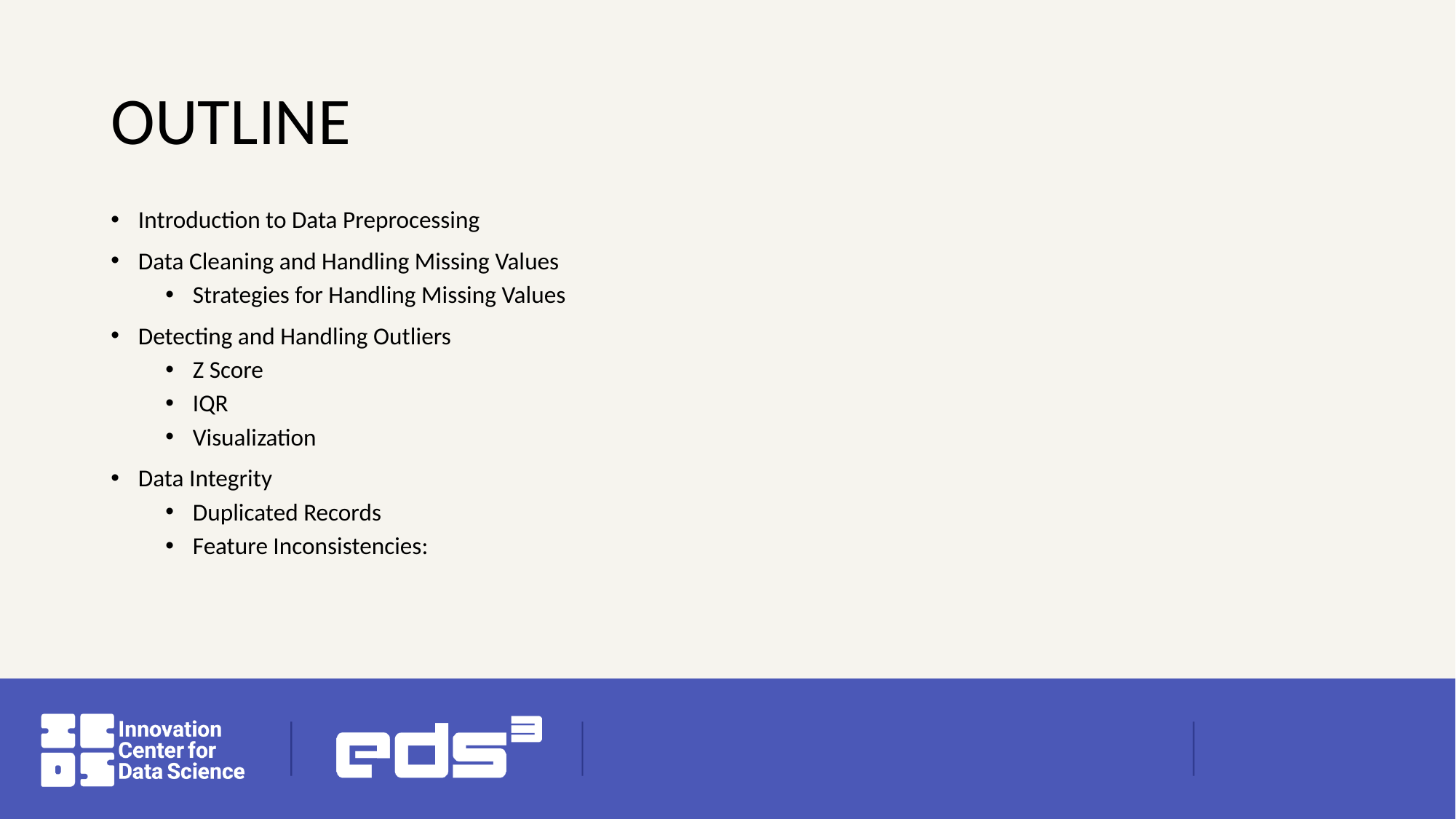

# OUTLINE
Introduction to Data Preprocessing
Data Cleaning and Handling Missing Values
Strategies for Handling Missing Values
Detecting and Handling Outliers
Z Score
IQR
Visualization
Data Integrity
Duplicated Records
Feature Inconsistencies: